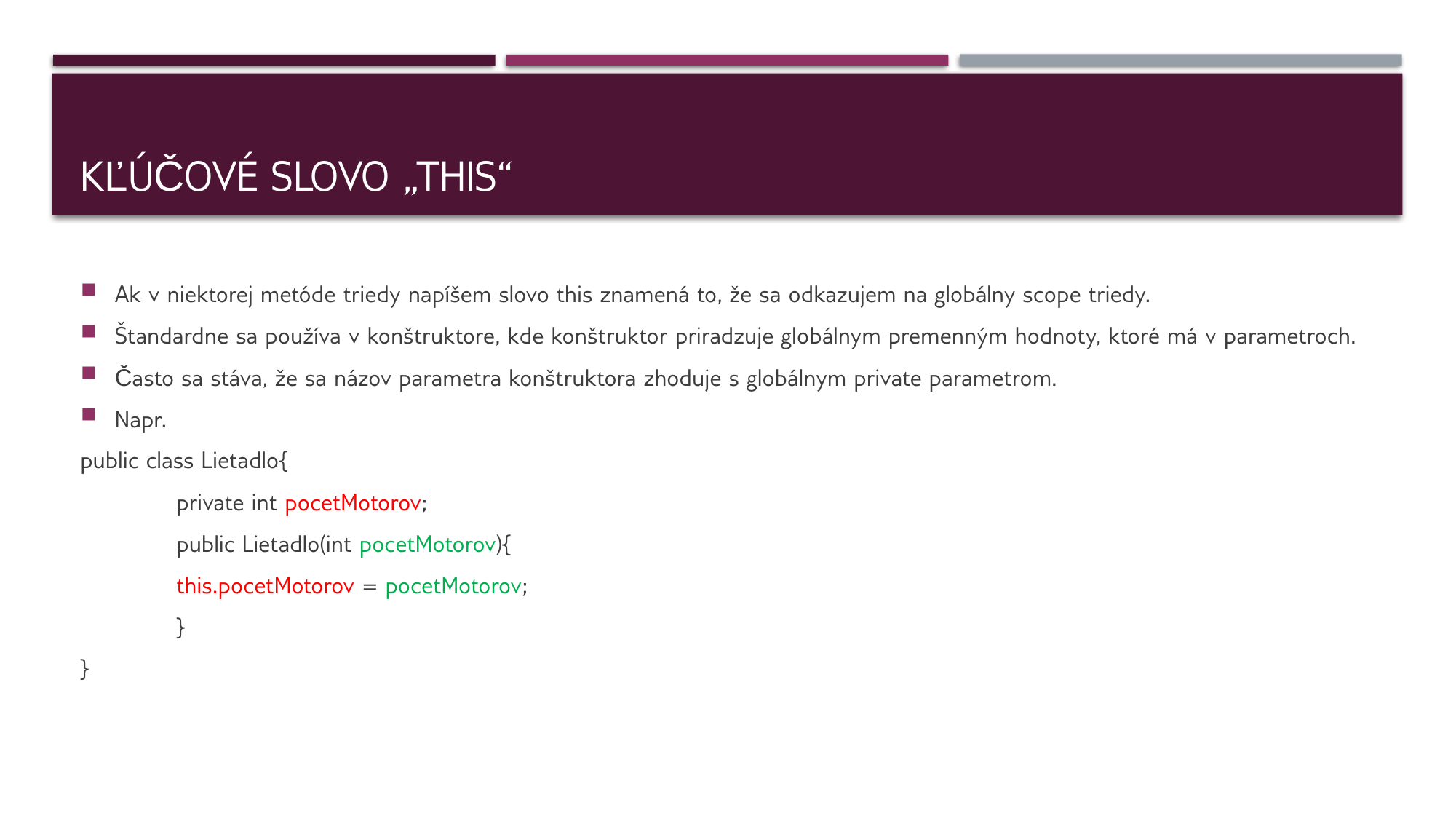

# Kľúčové slovo „THIS“
Ak v niektorej metóde triedy napíšem slovo this znamená to, že sa odkazujem na globálny scope triedy.
Štandardne sa používa v konštruktore, kde konštruktor priradzuje globálnym premenným hodnoty, ktoré má v parametroch.
Často sa stáva, že sa názov parametra konštruktora zhoduje s globálnym private parametrom.
Napr.
public class Lietadlo{
	private int pocetMotorov;
	public Lietadlo(int pocetMotorov){
		this.pocetMotorov = pocetMotorov;
	}
}